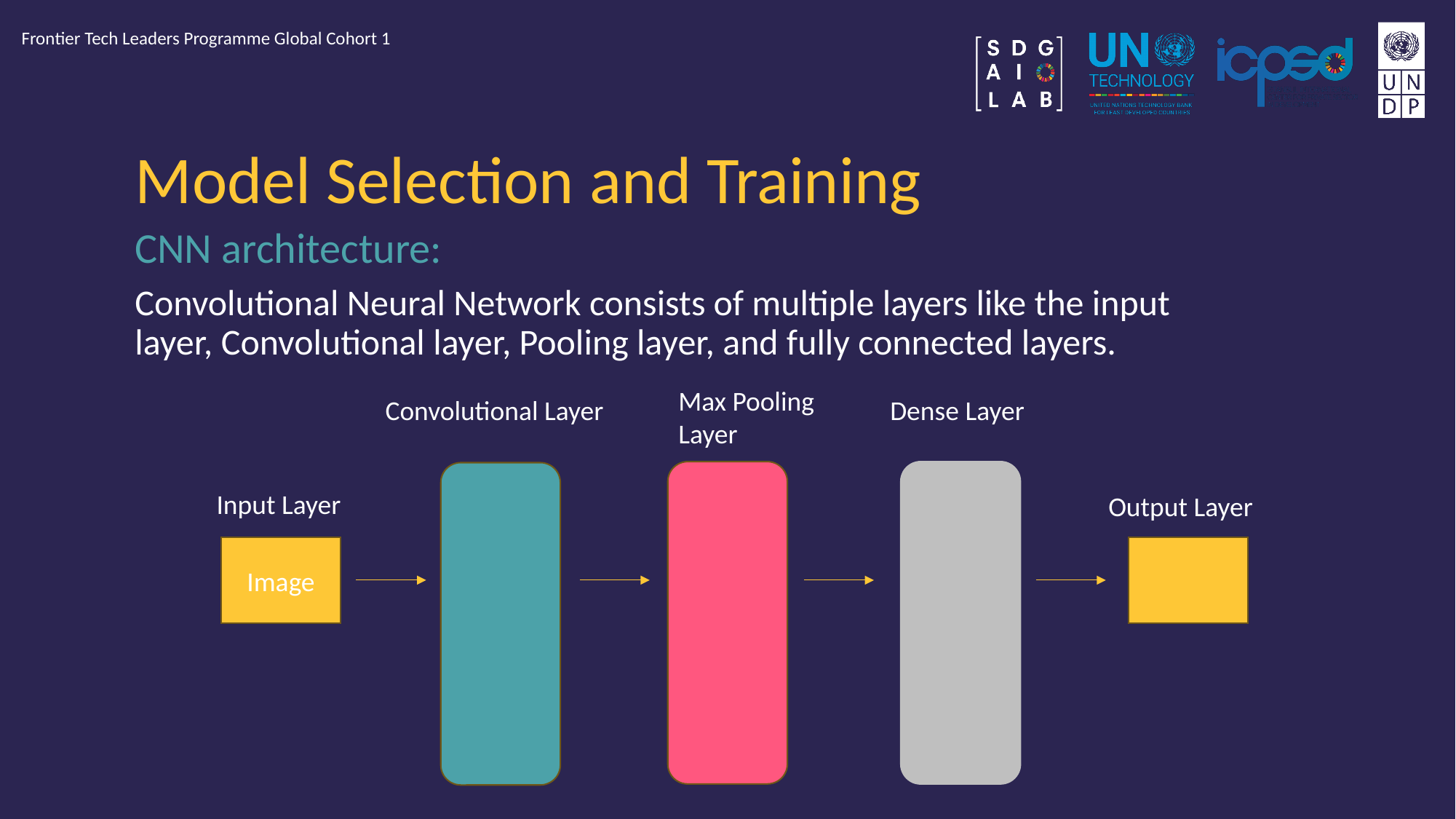

Frontier Tech Leaders Programme Global Cohort 1
# Model Selection and Training
CNN architecture:
Convolutional Neural Network consists of multiple layers like the input layer, Convolutional layer, Pooling layer, and fully connected layers.
Max Pooling Layer
Convolutional Layer
Dense Layer

Input Layer
Output Layer
Image